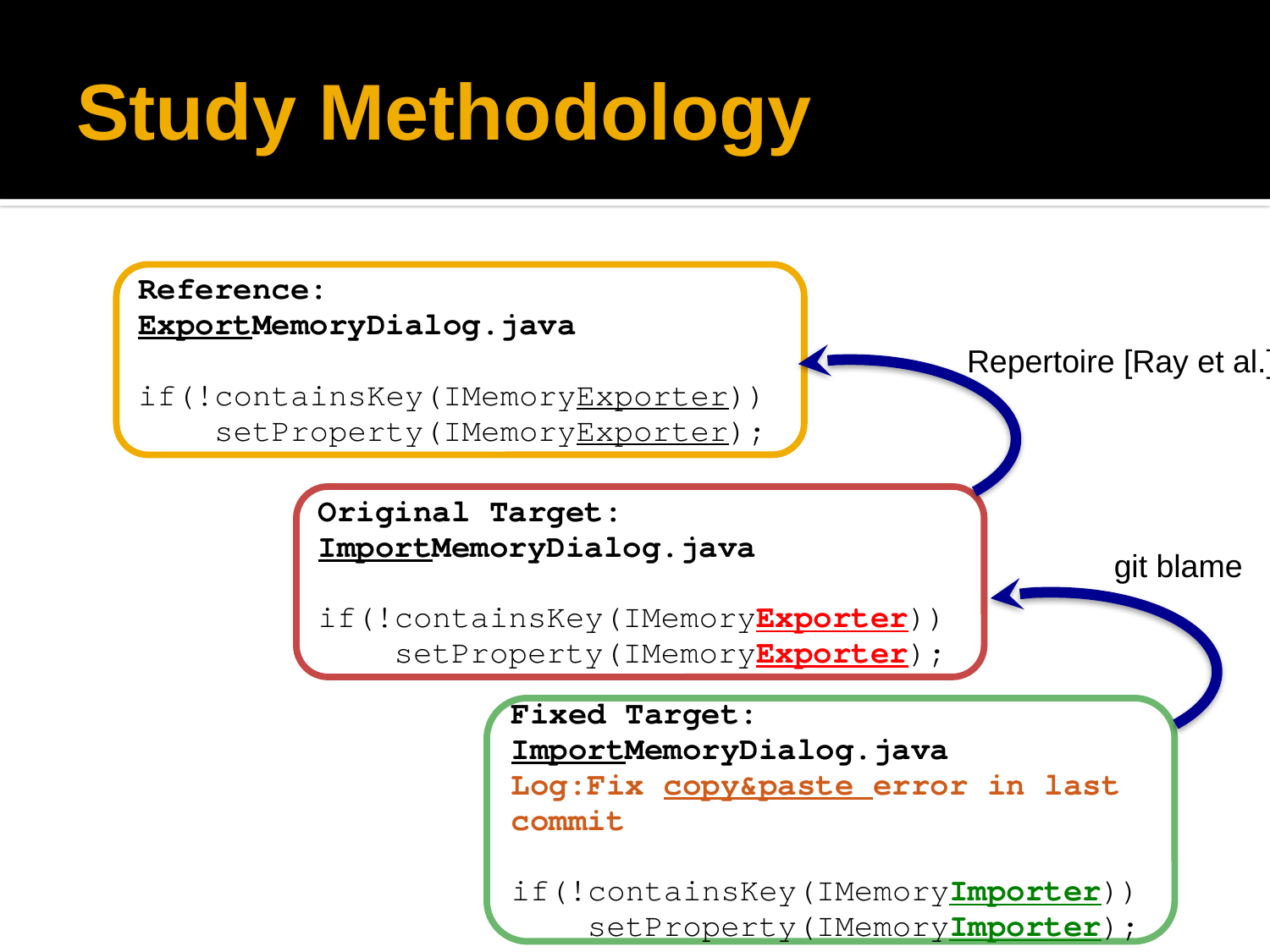

# Study Methodology
Reference: ExportMemoryDialog.java

if(!containsKey(IMemoryExporter))
    setProperty(IMemoryExporter);
Repertoire [Ray et al.]

Original Target:
ImportMemoryDialog.java

if(!containsKey(IMemoryExporter))
    setProperty(IMemoryExporter);
git blame

Fixed Target:
ImportMemoryDialog.java
Log:Fix copy&paste error in last commit

if(!containsKey(IMemoryImporter))
    setProperty(IMemoryImporter);